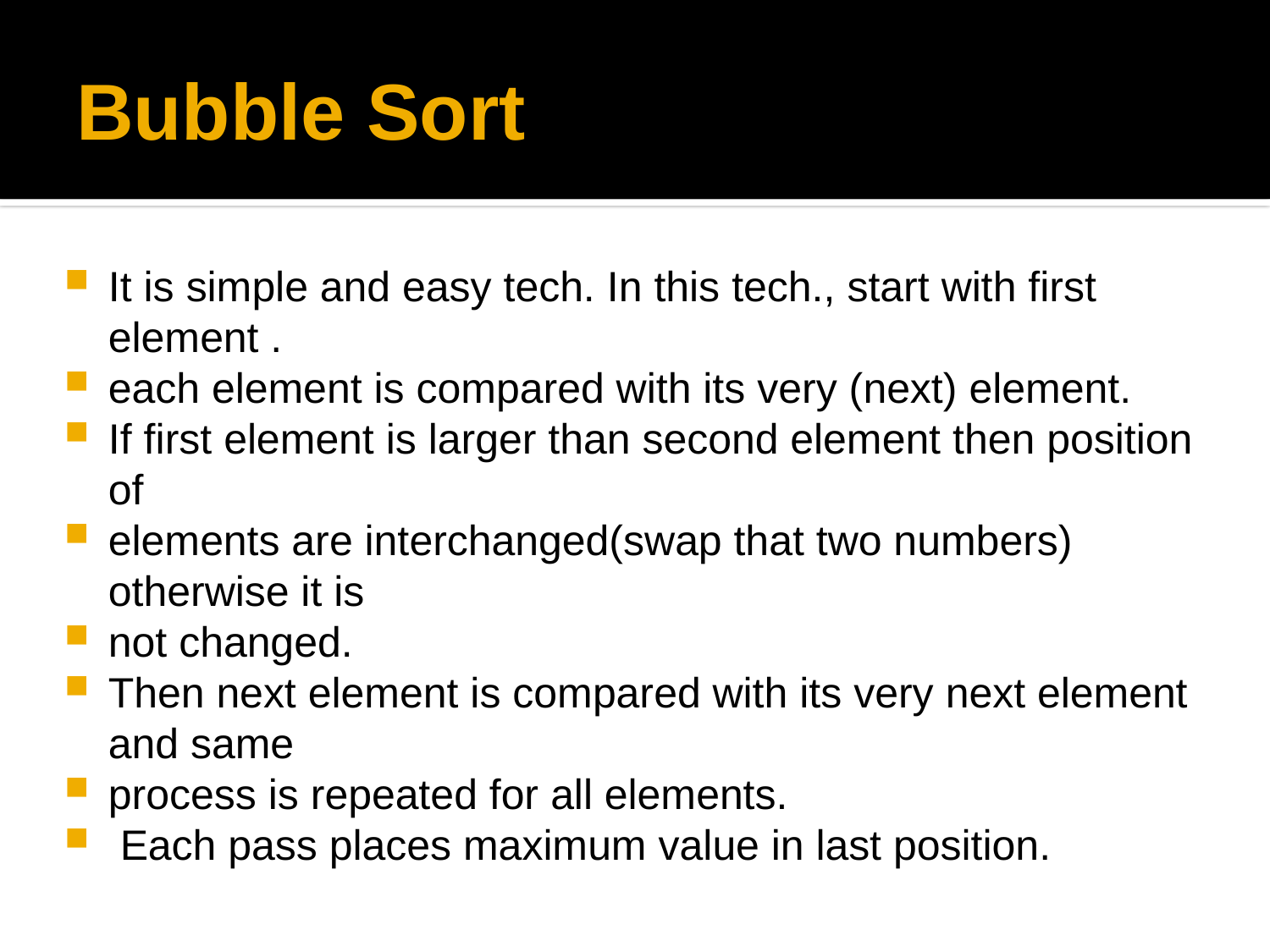

# Bubble Sort
It is simple and easy tech. In this tech., start with first element .
each element is compared with its very (next) element.
If first element is larger than second element then position of
elements are interchanged(swap that two numbers) otherwise it is
not changed.
Then next element is compared with its very next element and same
process is repeated for all elements.
 Each pass places maximum value in last position.